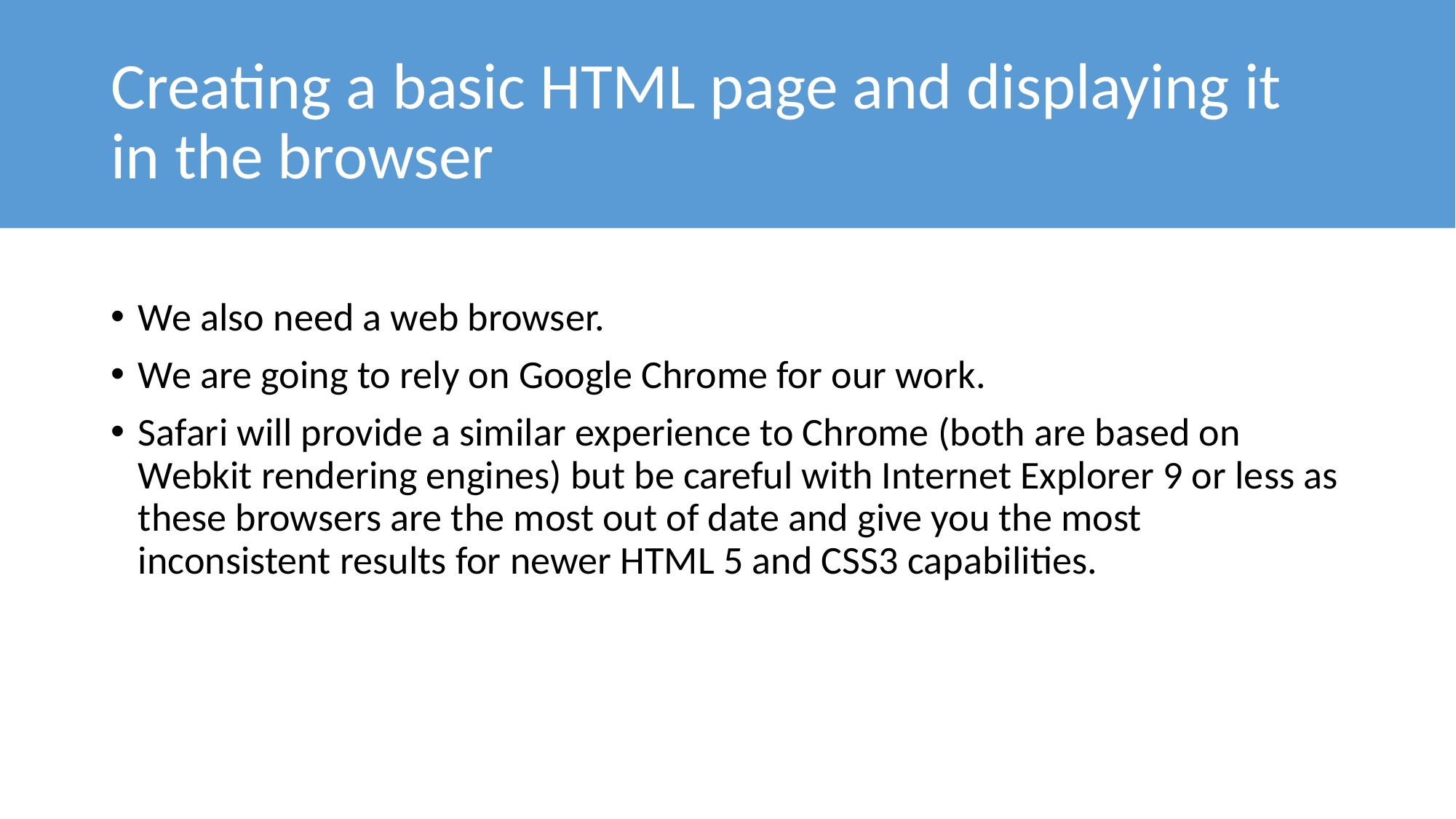

# Creating a basic HTML page and displaying it in the browser
We also need a web browser.
We are going to rely on Google Chrome for our work.
Safari will provide a similar experience to Chrome (both are based on Webkit rendering engines) but be careful with Internet Explorer 9 or less as these browsers are the most out of date and give you the most inconsistent results for newer HTML 5 and CSS3 capabilities.